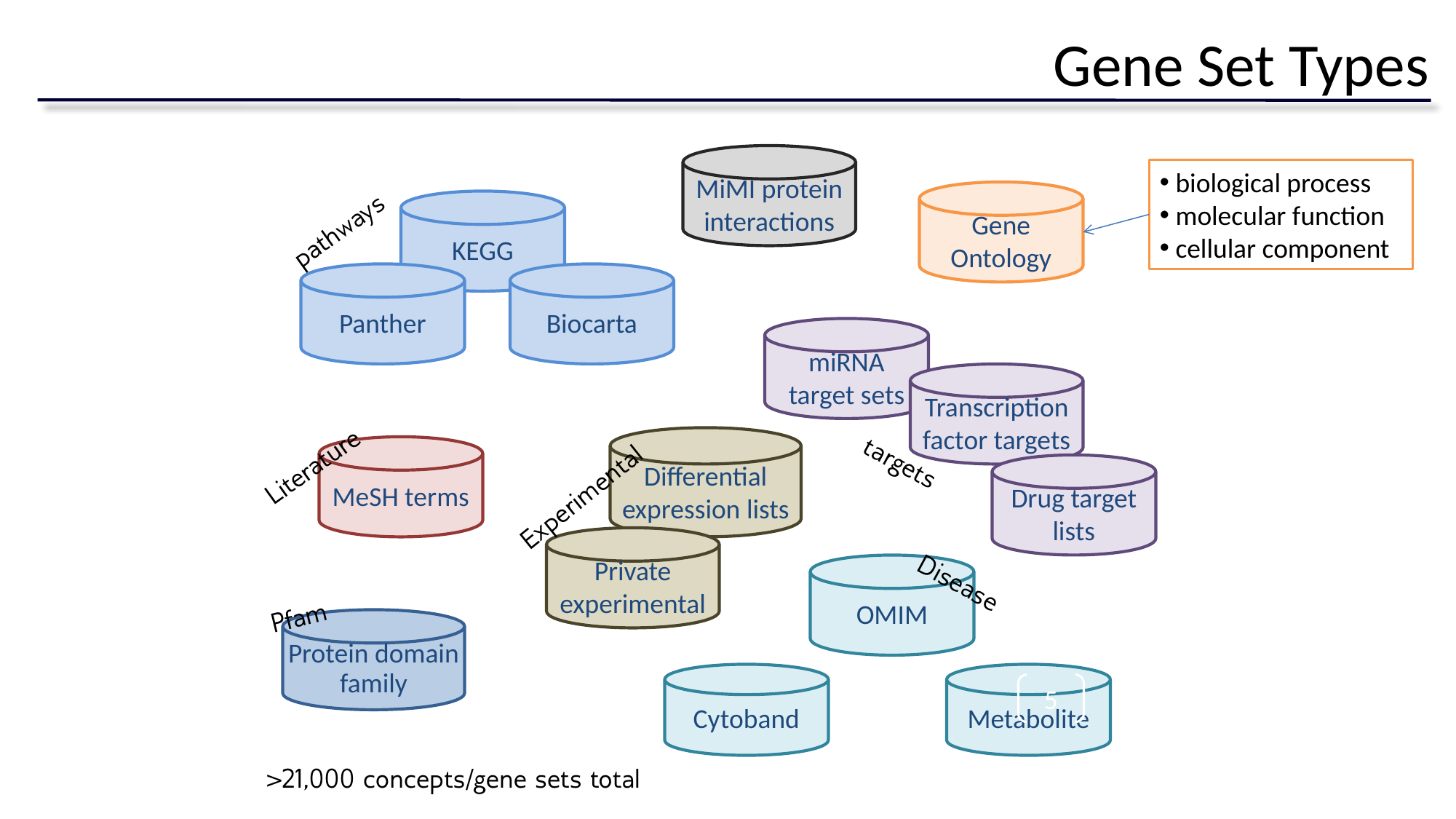

# Gene Set Types
MiMI protein interactions
MeSH terms
Literature
OMIM
Disease
Pfam
Protein domain family
Cytoband
Metabolite
 biological process
 molecular function
 cellular component
Gene Ontology
KEGG
pathways
Panther
Biocarta
miRNA target sets
Transcription factor targets
targets
Drug target lists
Differential expression lists
Experimental
Private experimental
5
>21,000 concepts/gene sets total